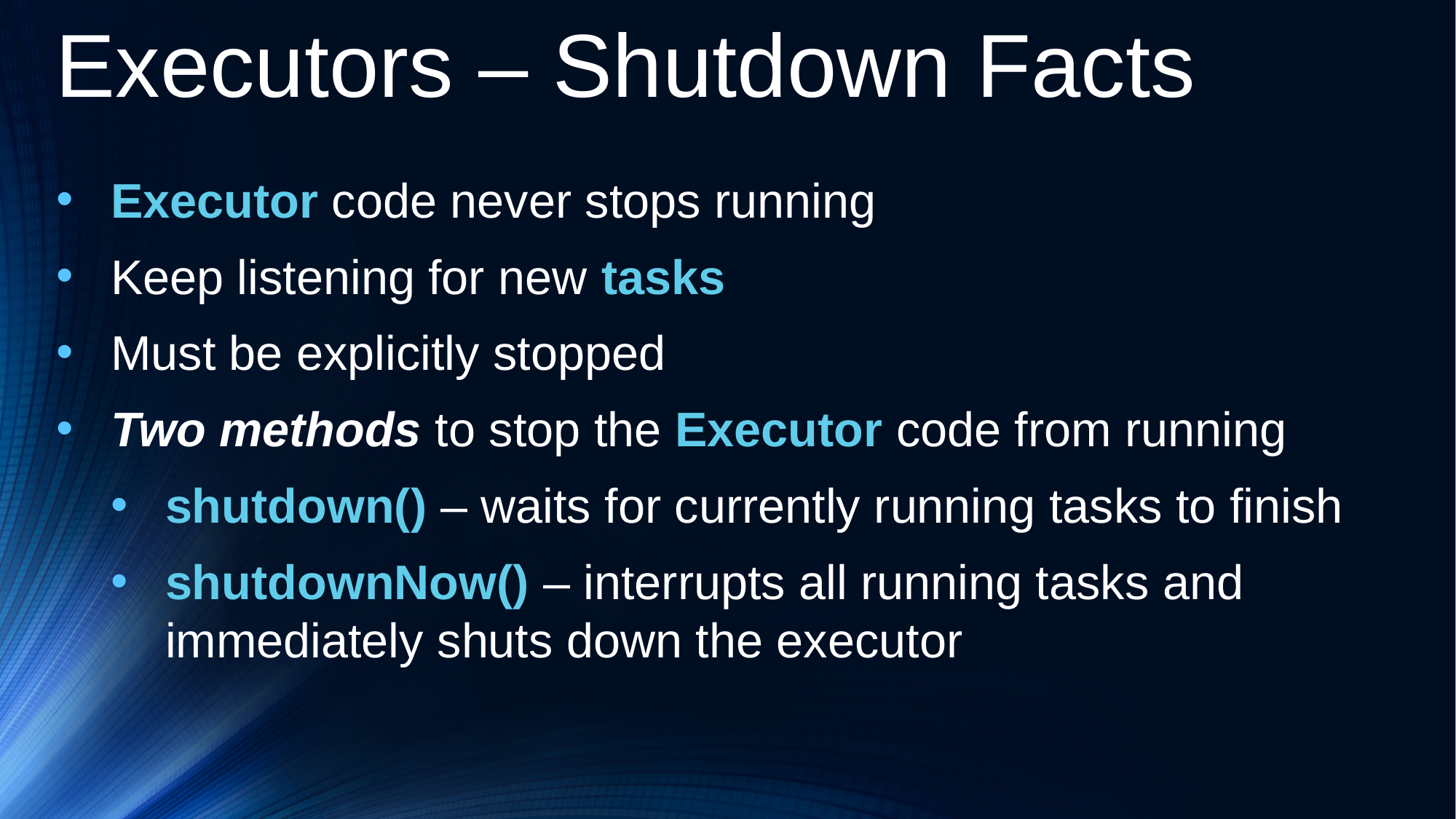

Executors – Shutdown Facts
Executor code never stops running
Keep listening for new tasks
Must be explicitly stopped
Two methods to stop the Executor code from running
shutdown() – waits for currently running tasks to finish
shutdownNow() – interrupts all running tasks and immediately shuts down the executor